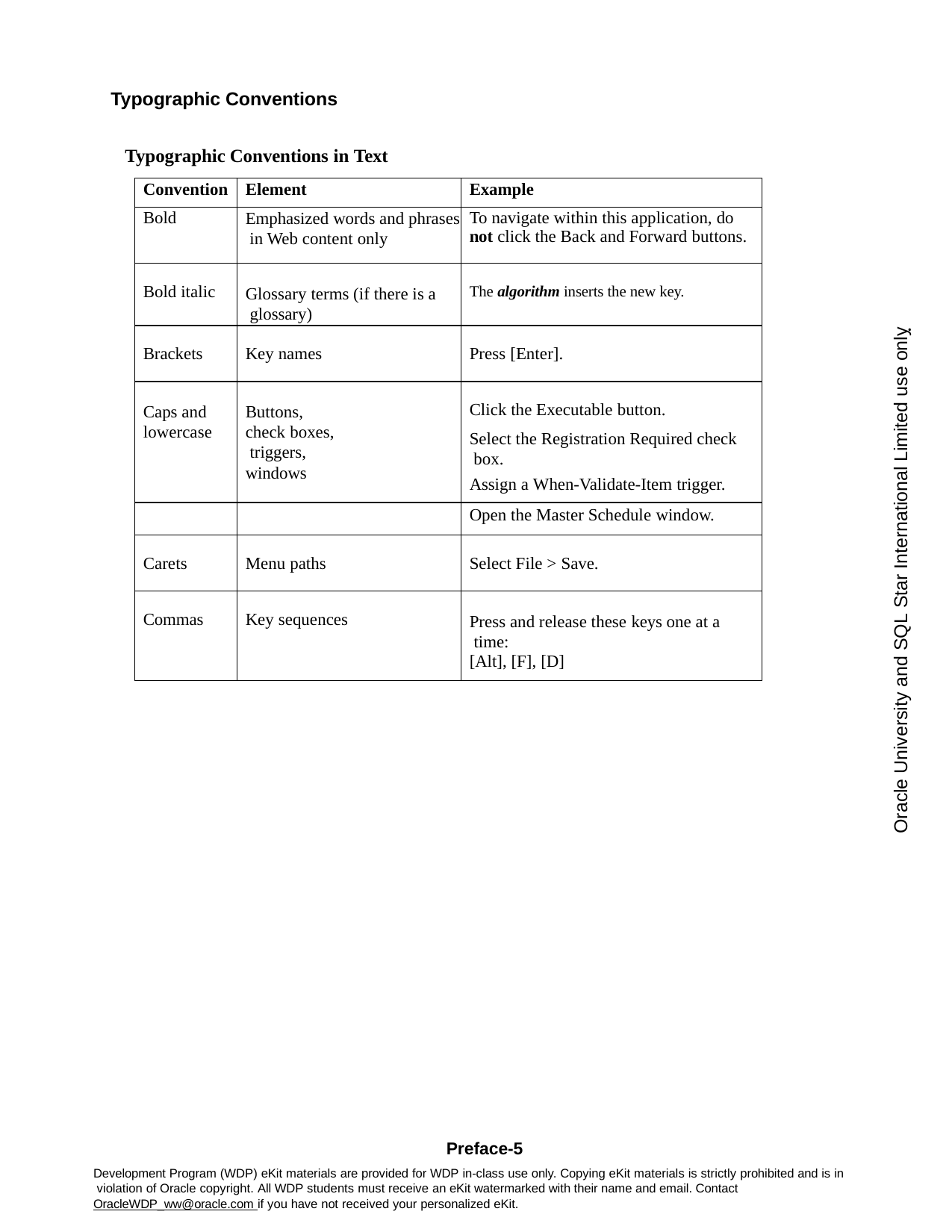

Typographic Conventions

Typographic Conventions in Text
| Convention | Element | Example |
| --- | --- | --- |
| Bold | Emphasized words and phrases in Web content only | To navigate within this application, do not click the Back and Forward buttons. |
| Bold italic | Glossary terms (if there is a glossary) | The algorithm inserts the new key. |
| Brackets | Key names | Press [Enter]. |
| Caps and lowercase | Buttons, check boxes, triggers, windows | Click the Executable button. Select the Registration Required check box. Assign a When-Validate-Item trigger. |
|  |  | Open the Master Schedule window. |
| Carets | Menu paths | Select File > Save. |
| Commas | Key sequences | Press and release these keys one at a time: [Alt], [F], [D] |
Oracle University and SQL Star International Limited use onlyฺ
Preface-5
Development Program (WDP) eKit materials are provided for WDP in-class use only. Copying eKit materials is strictly prohibited and is in  violation of Oracle copyright. All WDP students must receive an eKit watermarked with their name and email. Contact  OracleWDP_ww@oracle.com if you have not received your personalized eKit.